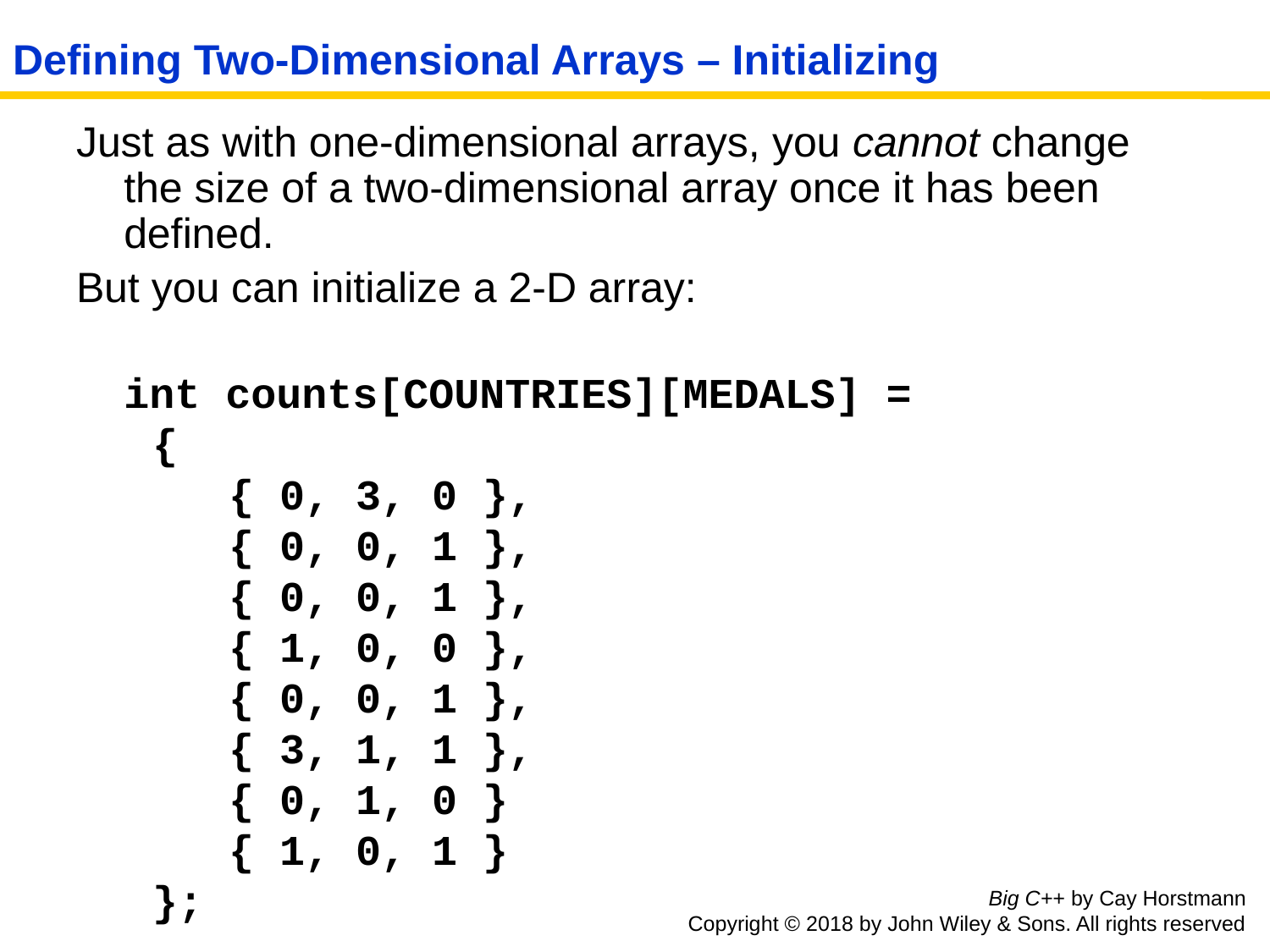

# Defining Two-Dimensional Arrays – Initializing
Just as with one-dimensional arrays, you cannot change the size of a two-dimensional array once it has been defined.
But you can initialize a 2-D array:

	int counts[COUNTRIES][MEDALS] =
   {
      { 0, 3, 0 },
      { 0, 0, 1 },
      { 0, 0, 1 },
      { 1, 0, 0 },
      { 0, 0, 1 },
      { 3, 1, 1 },
      { 0, 1, 0 }
      { 1, 0, 1 }
   };
Big C++ by Cay Horstmann
Copyright © 2018 by John Wiley & Sons. All rights reserved